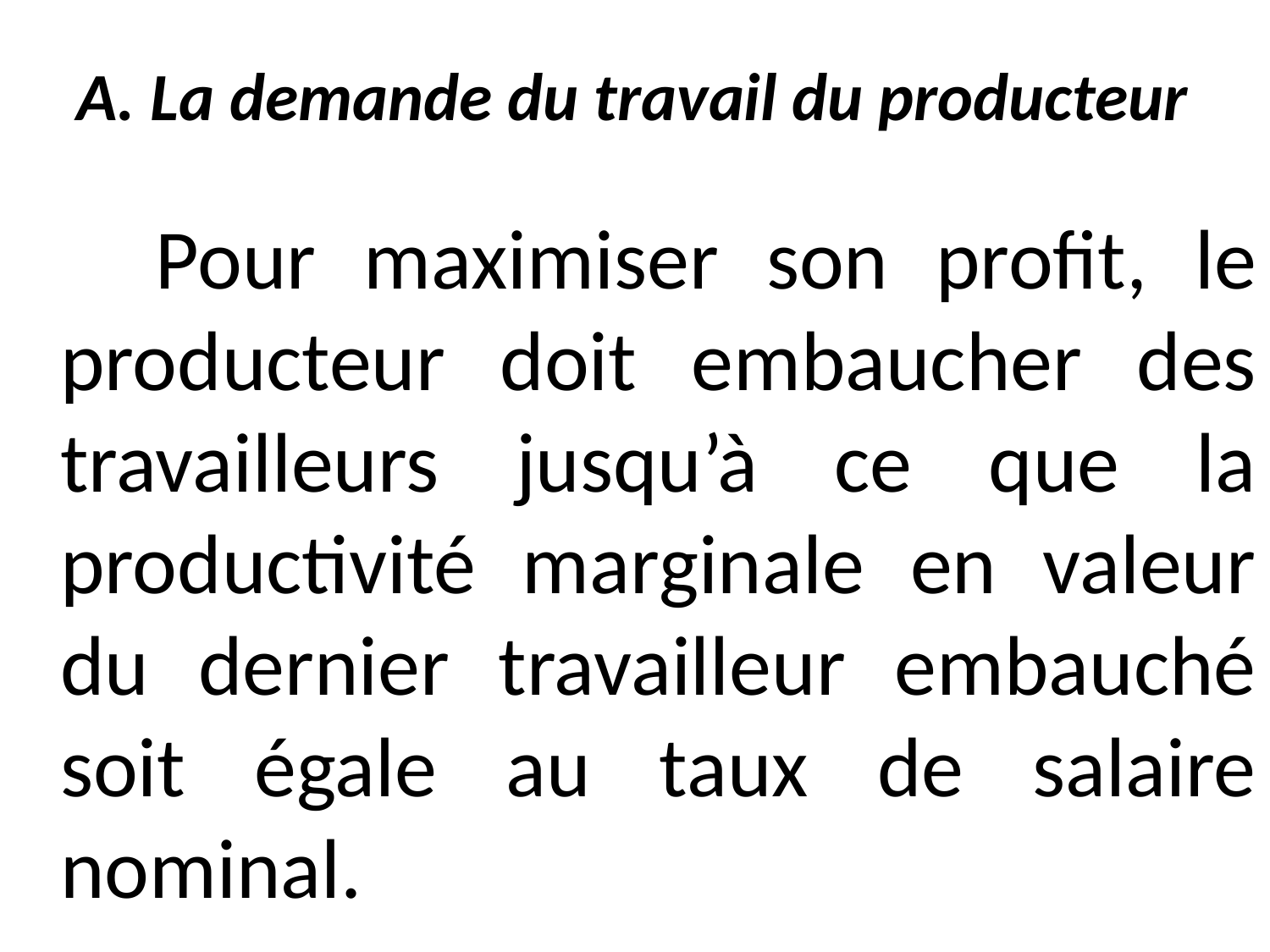

# A. La demande du travail du producteur
   Pour maximiser son profit, le producteur doit embaucher des travailleurs jusqu’à ce que la productivité marginale en valeur du dernier travailleur embauché soit égale au taux de salaire nominal.